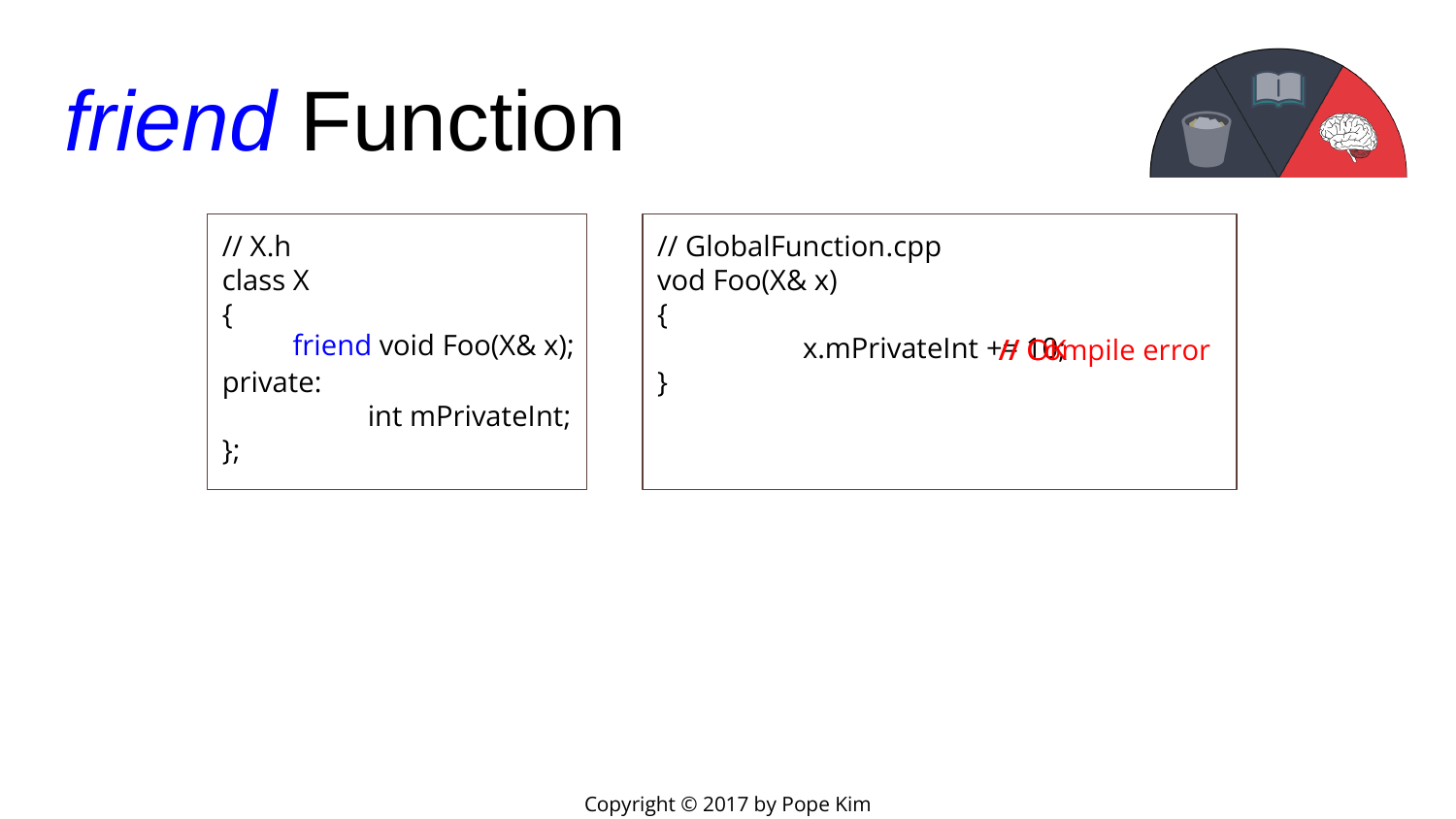

# friend Function
// X.h
class X
{

private:
	int mPrivateInt;
};
// GlobalFunction.cpp
vod Foo(X& x)
{
	x.mPrivateInt += 10;
}
friend void Foo(X& x);
// Compile error
// OK